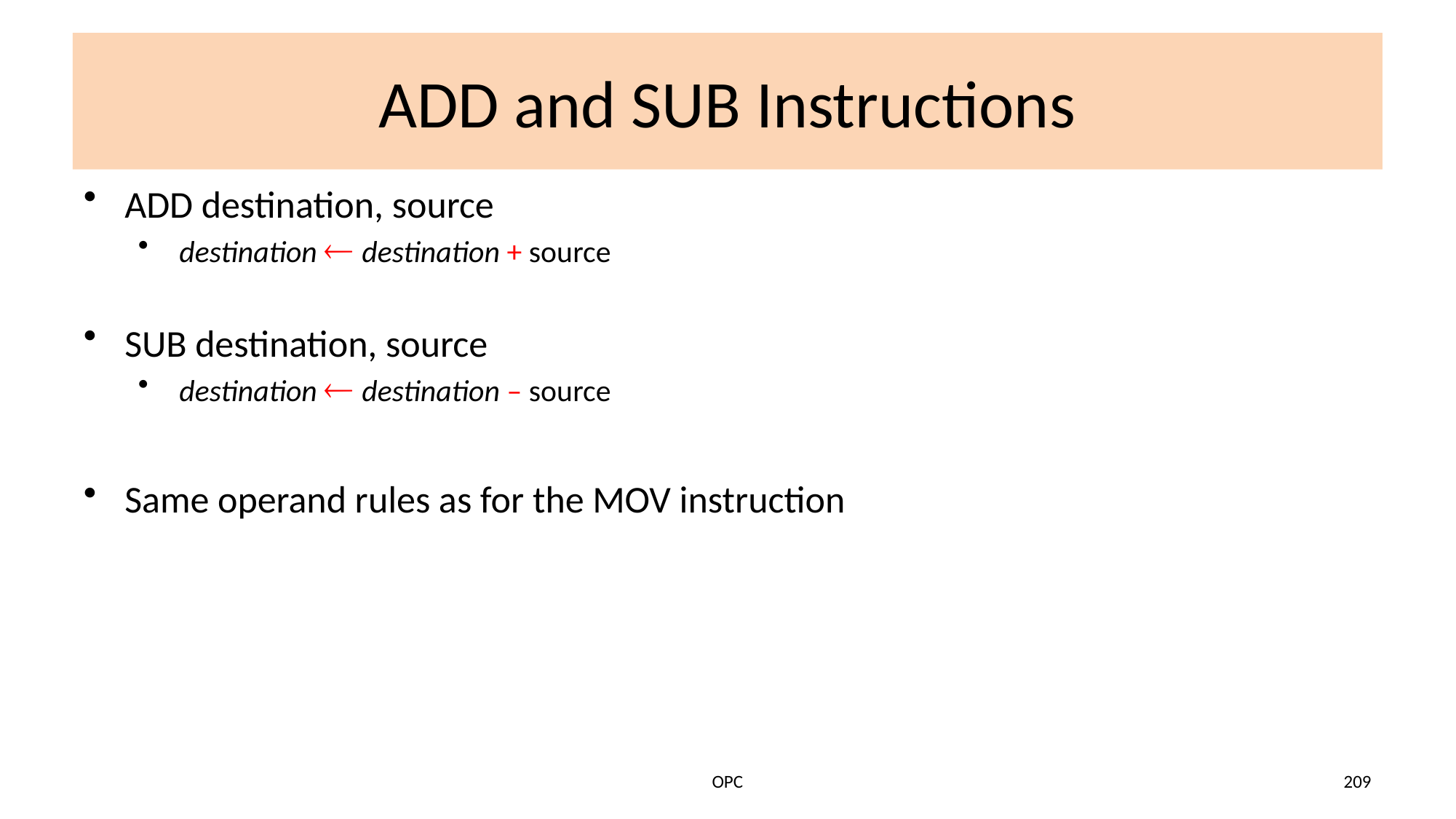

# ADD and SUB Instructions
ADD destination, source
 destination ← destination + source

SUB destination, source
 destination ← destination – source

Same operand rules as for the MOV instruction

OPC
209